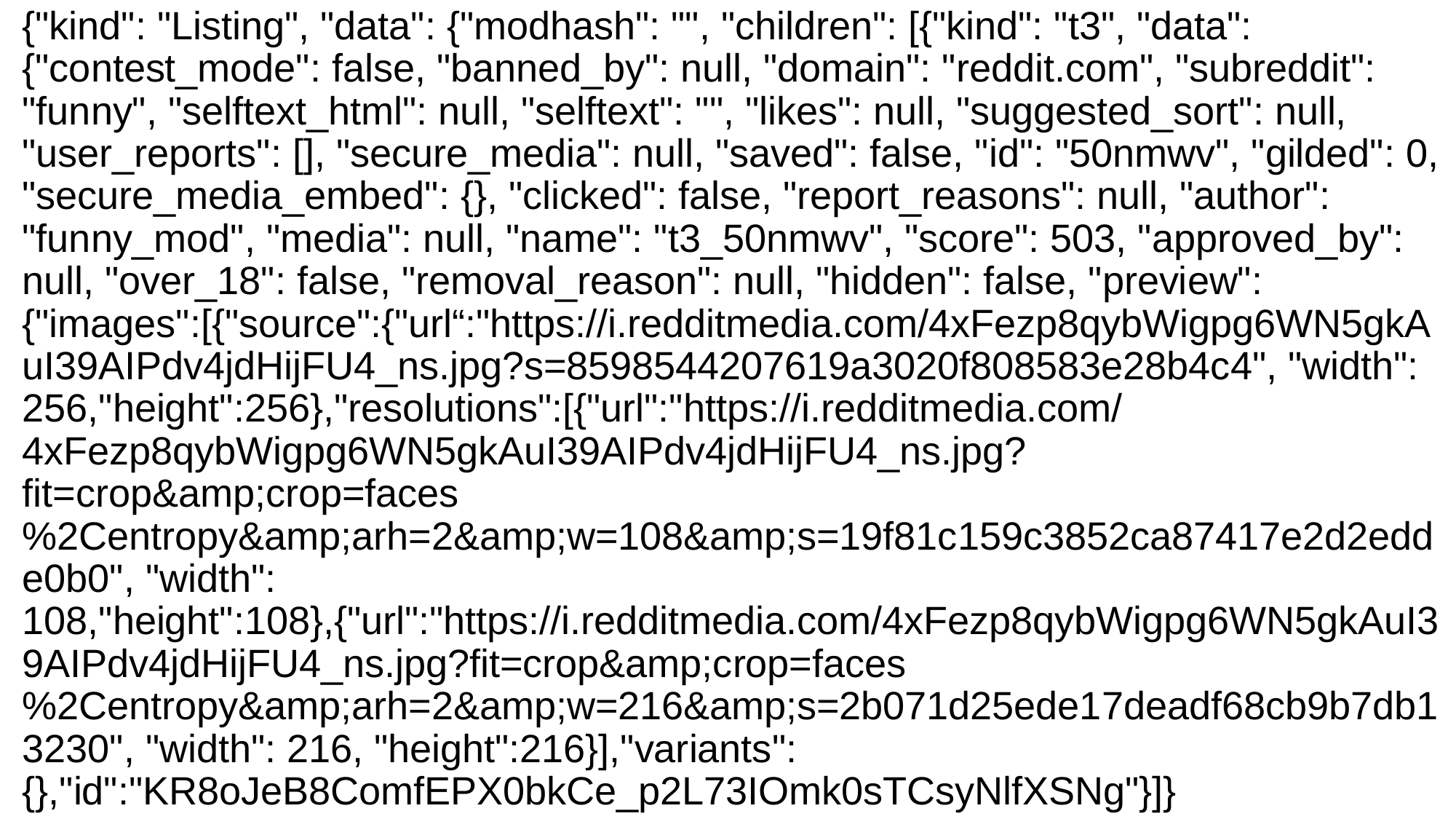

{"kind": "Listing", "data": {"modhash": "", "children": [{"kind": "t3", "data": {"contest_mode": false, "banned_by": null, "domain": "reddit.com", "subreddit": "funny", "selftext_html": null, "selftext": "", "likes": null, "suggested_sort": null, "user_reports": [], "secure_media": null, "saved": false, "id": "50nmwv", "gilded": 0, "secure_media_embed": {}, "clicked": false, "report_reasons": null, "author": "funny_mod", "media": null, "name": "t3_50nmwv", "score": 503, "approved_by": null, "over_18": false, "removal_reason": null, "hidden": false, "preview": {"images":[{"source":{"url“:"https://i.redditmedia.com/4xFezp8qybWigpg6WN5gkAuI39AIPdv4jdHijFU4_ns.jpg?s=8598544207619a3020f808583e28b4c4", "width": 256,"height":256},"resolutions":[{"url":"https://i.redditmedia.com/4xFezp8qybWigpg6WN5gkAuI39AIPdv4jdHijFU4_ns.jpg?fit=crop&amp;crop=faces%2Centropy&amp;arh=2&amp;w=108&amp;s=19f81c159c3852ca87417e2d2edde0b0", "width": 108,"height":108},{"url":"https://i.redditmedia.com/4xFezp8qybWigpg6WN5gkAuI39AIPdv4jdHijFU4_ns.jpg?fit=crop&amp;crop=faces%2Centropy&amp;arh=2&amp;w=216&amp;s=2b071d25ede17deadf68cb9b7db13230", "width": 216, "height":216}],"variants":{},"id":"KR8oJeB8ComfEPX0bkCe_p2L73IOmk0sTCsyNlfXSNg"}]}